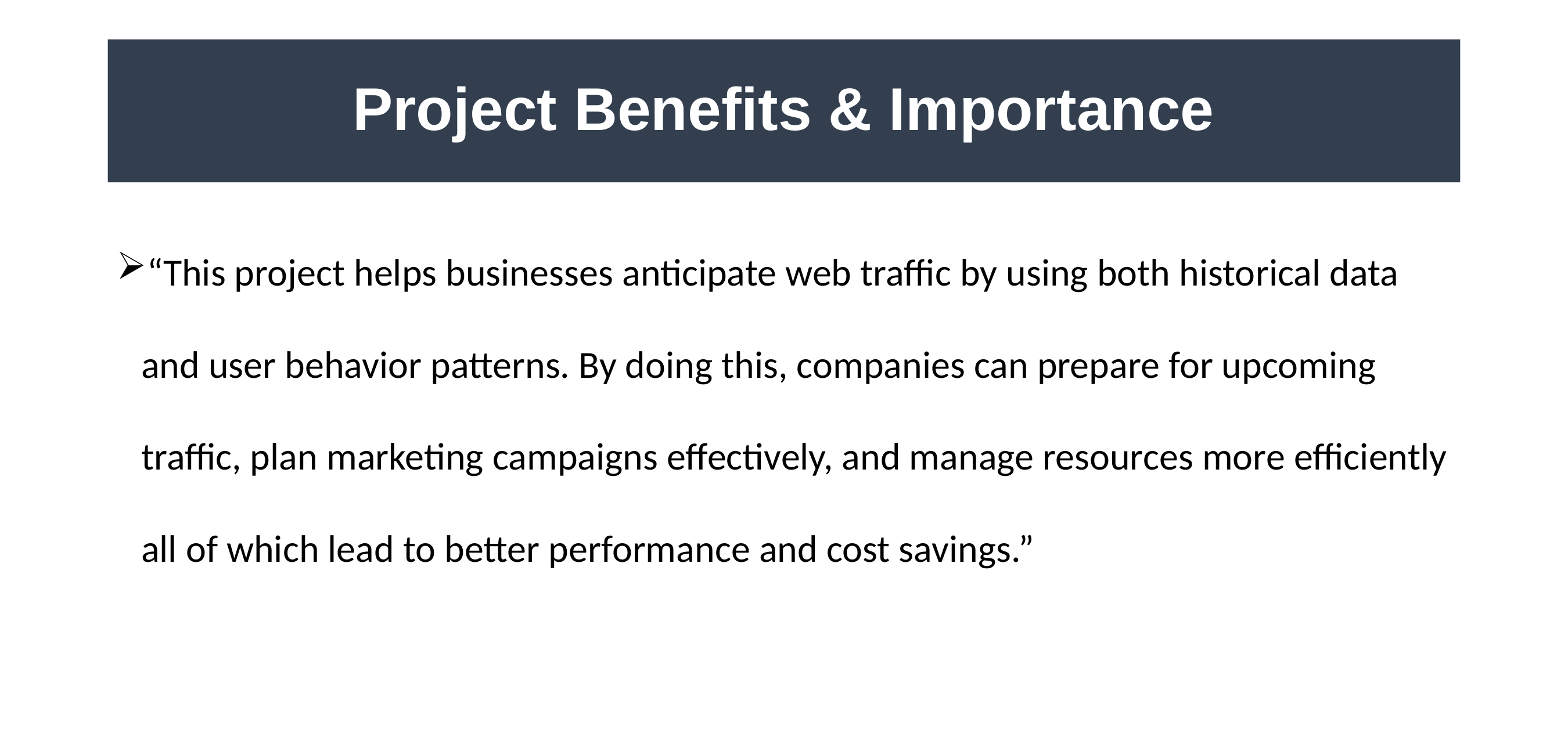

# Project Benefits & Importance
“This project helps businesses anticipate web traffic by using both historical data and user behavior patterns. By doing this, companies can prepare for upcoming traffic, plan marketing campaigns effectively, and manage resources more efficiently all of which lead to better performance and cost savings.”